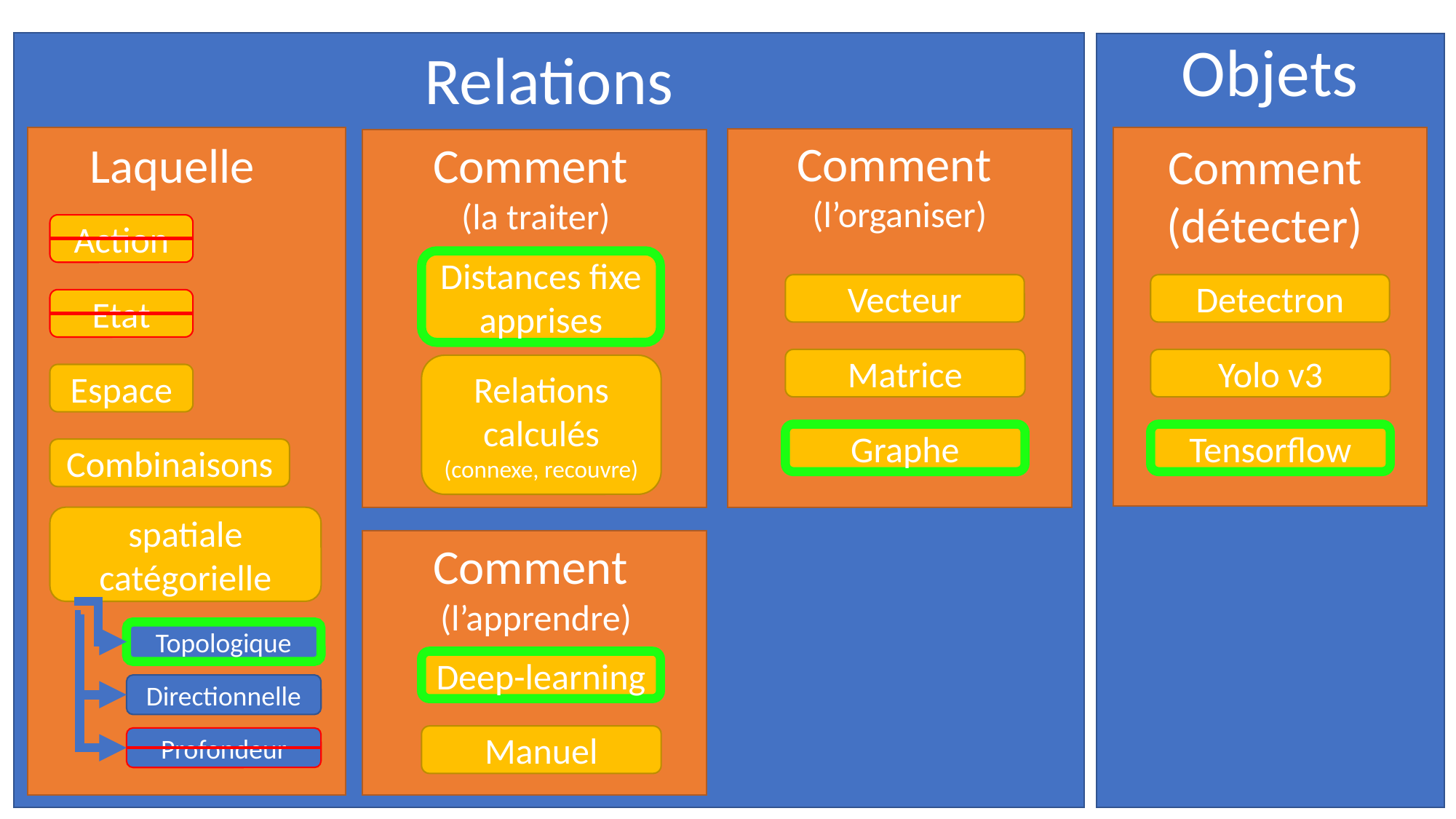

Objets
Relations

Comment
(l’organiser)

Laquelle

Comment
(la traiter)

Comment (détecter)
Action
Distances fixe apprises
Vecteur
Detectron
Etat
Matrice
Yolo v3
Relations calculés (connexe, recouvre)
Espace
Tensorflow
Graphe
Combinaisons
spatiale catégorielle

Comment
(l’apprendre)
Topologique
Deep-learning
Directionnelle
Manuel
Profondeur